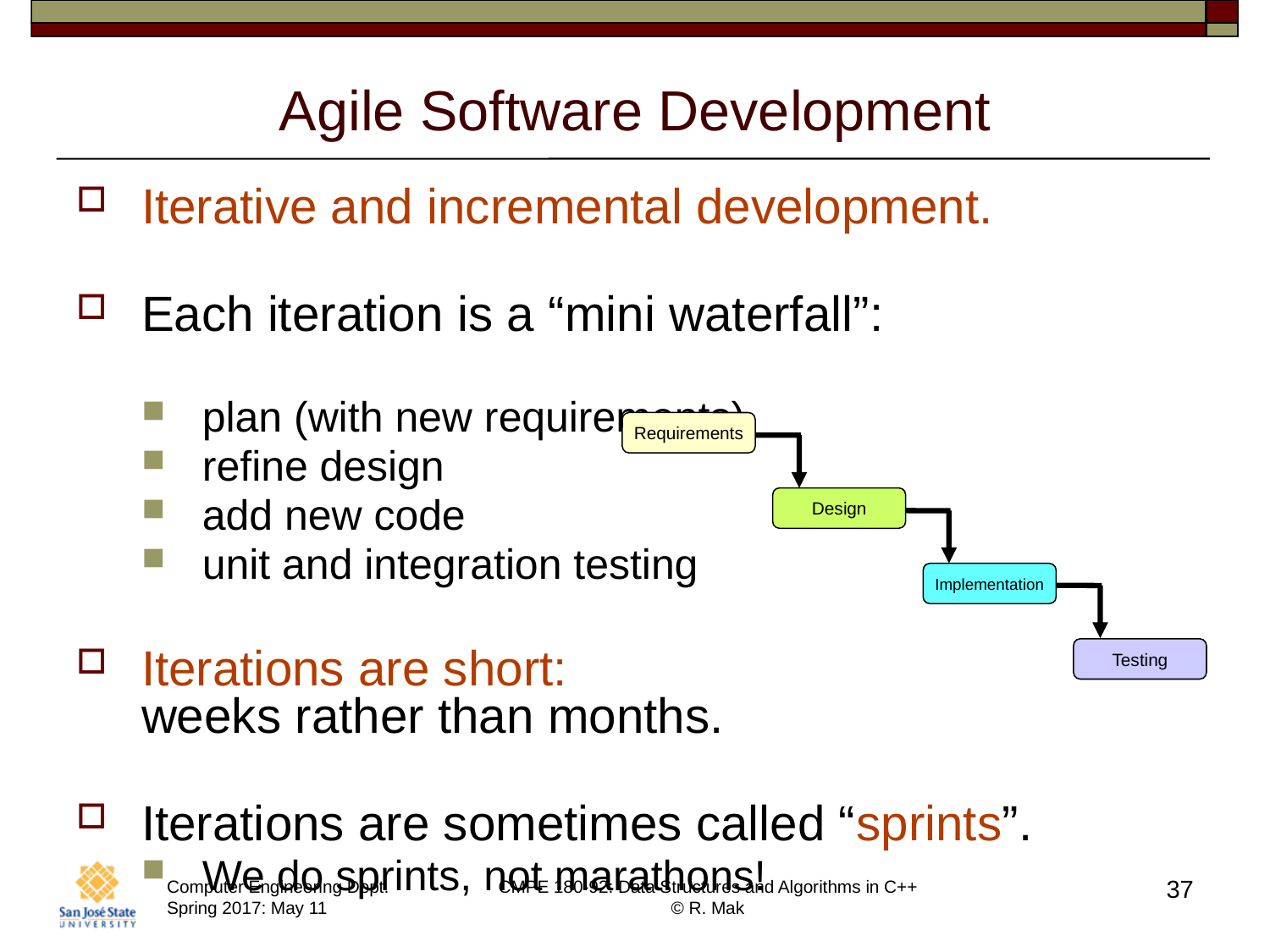

# Agile Software Development
Iterative and incremental development.

Each iteration is a “mini waterfall”:

plan (with new requirements)
refine design
add new code
unit and integration testing

Iterations are short:
weeks rather than months.

Iterations are sometimes called “sprints”.
We do sprints, not marathons!

Requirements

Design

Implementation

Testing
37